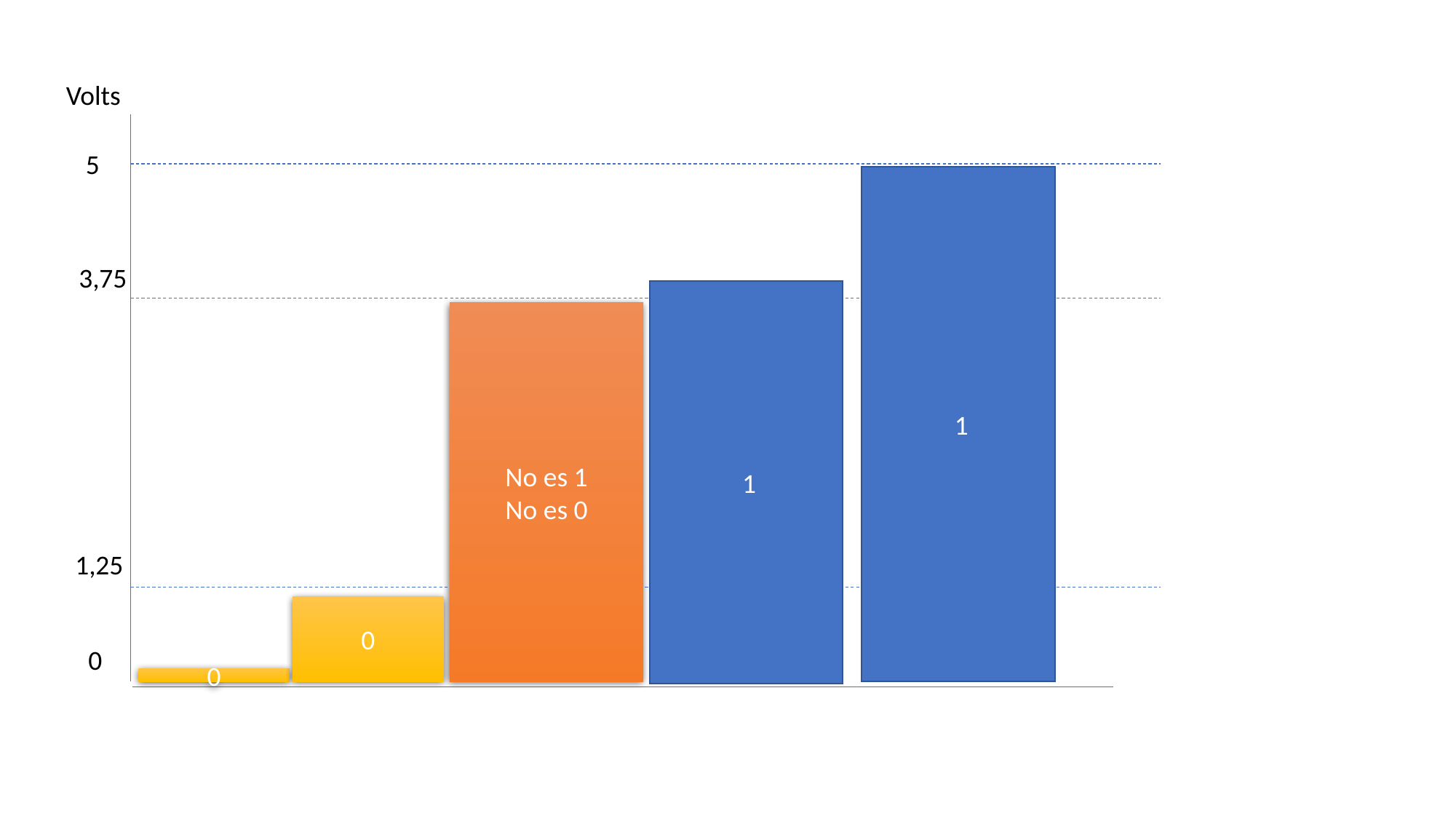

Volts
5
 1
3,75
 1
No es 1
No es 0
1,25
0
0
0
t